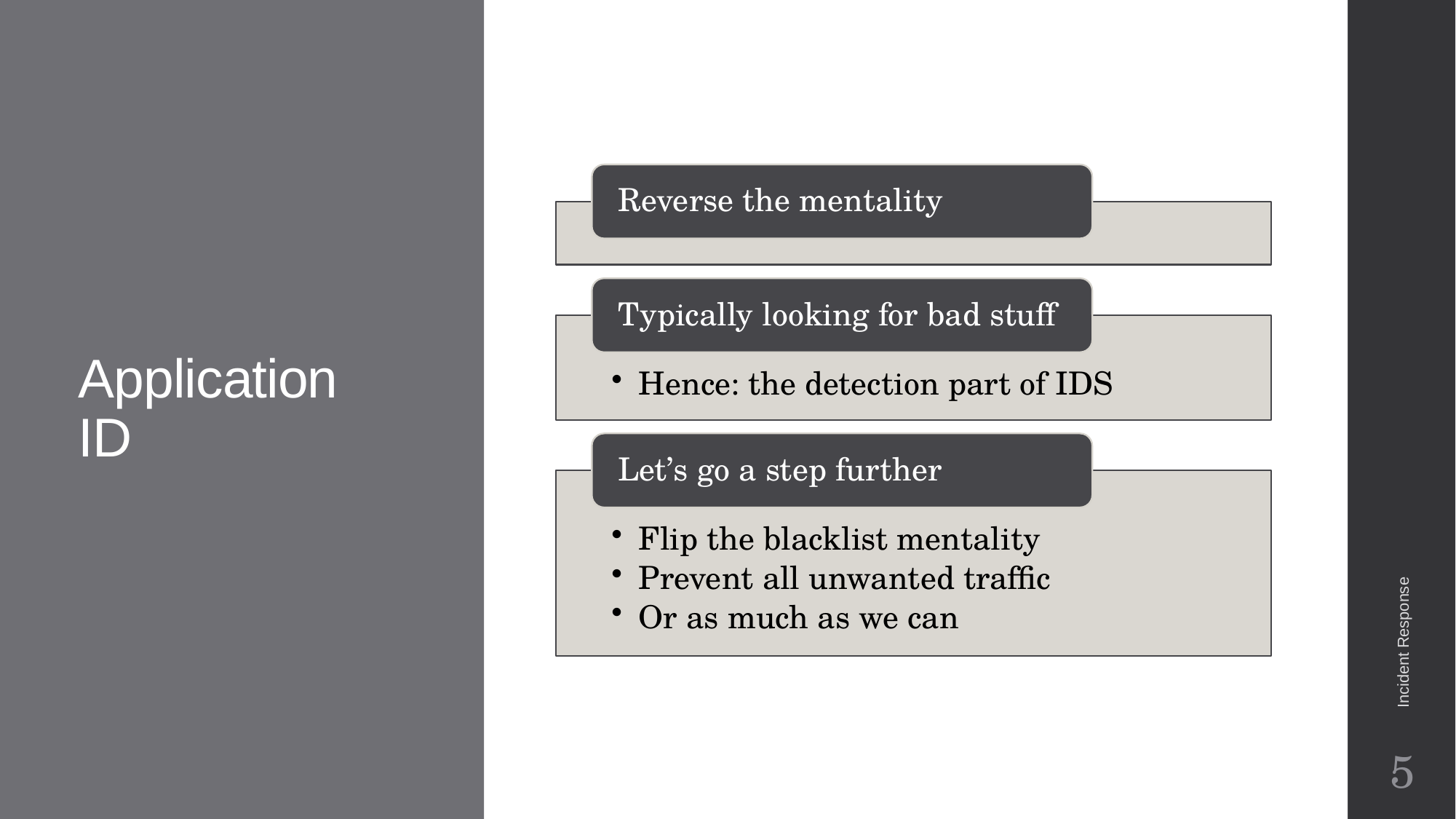

Reverse the mentality
Hence: the detection part of IDS
Typically looking for bad stuff
Flip the blacklist mentality
Prevent all unwanted traffic
Or as much as we can
Let’s go a step further
# Application ID
Incident Response
5